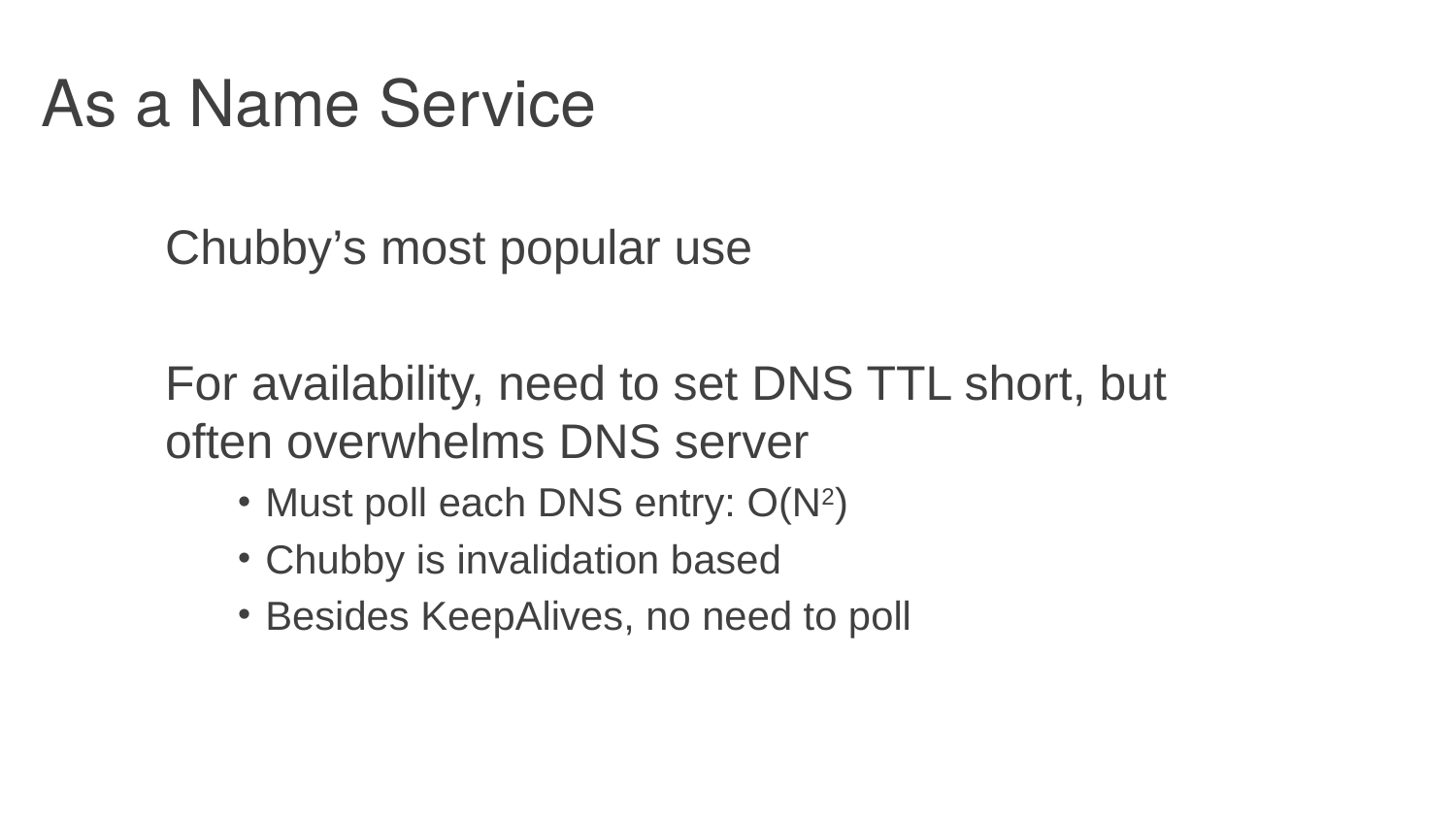

# As a Name Service
Chubby’s most popular use

For availability, need to set DNS TTL short, but often overwhelms DNS server
Must poll each DNS entry: O(N2)
Chubby is invalidation based
Besides KeepAlives, no need to poll